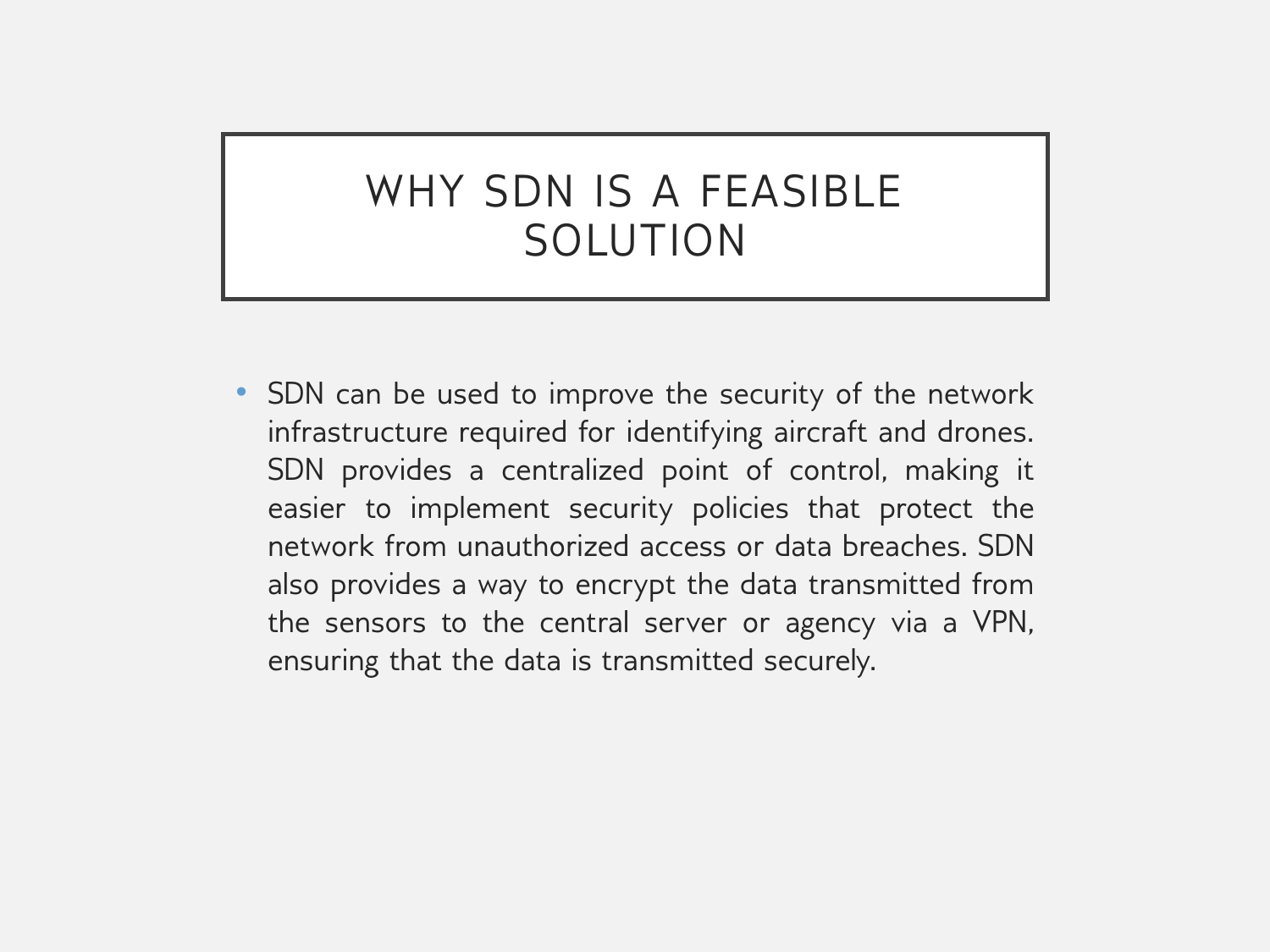

# Why SDN is a feasible solution
SDN can be used to improve the security of the network infrastructure required for identifying aircraft and drones. SDN provides a centralized point of control, making it easier to implement security policies that protect the network from unauthorized access or data breaches. SDN also provides a way to encrypt the data transmitted from the sensors to the central server or agency via a VPN, ensuring that the data is transmitted securely.